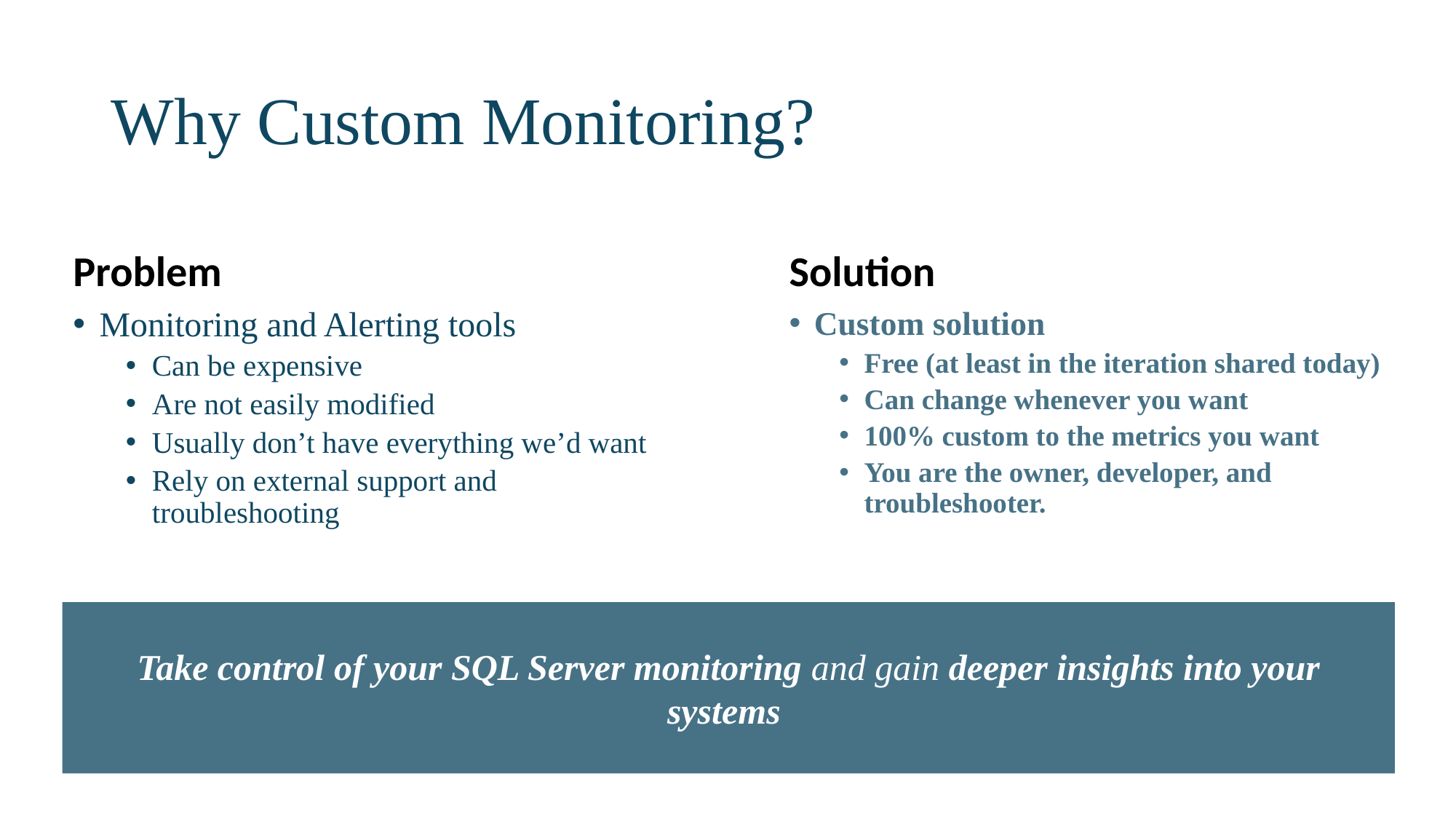

# Why Custom Monitoring?
Problem
Solution
Monitoring and Alerting tools
Can be expensive
Are not easily modified
Usually don’t have everything we’d want
Rely on external support and troubleshooting
Custom solution
Free (at least in the iteration shared today)
Can change whenever you want
100% custom to the metrics you want
You are the owner, developer, and troubleshooter.
Take control of your SQL Server monitoring and gain deeper insights into your systems